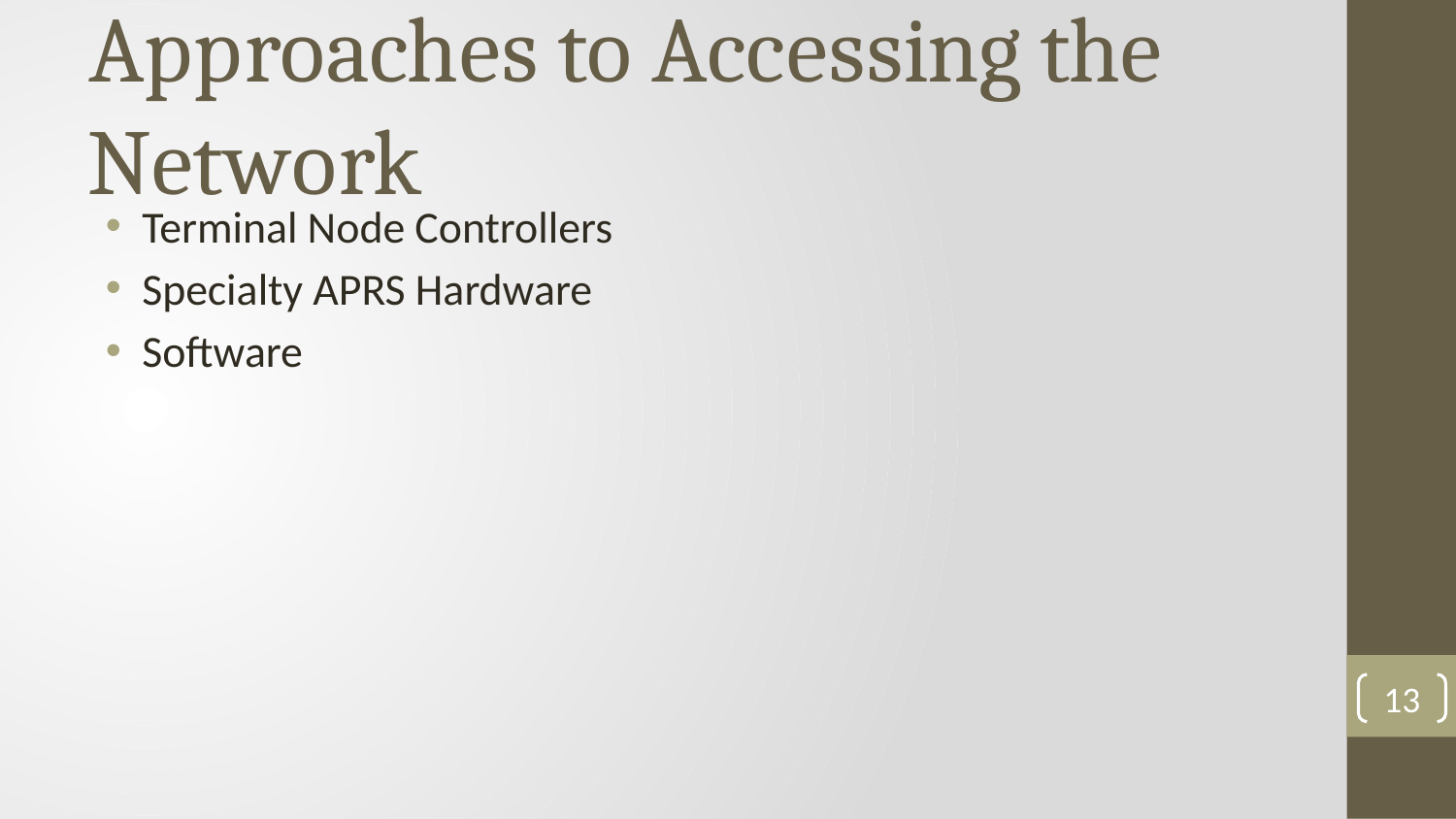

# Approaches to Accessing the Network
Terminal Node Controllers
Specialty APRS Hardware
Software
13